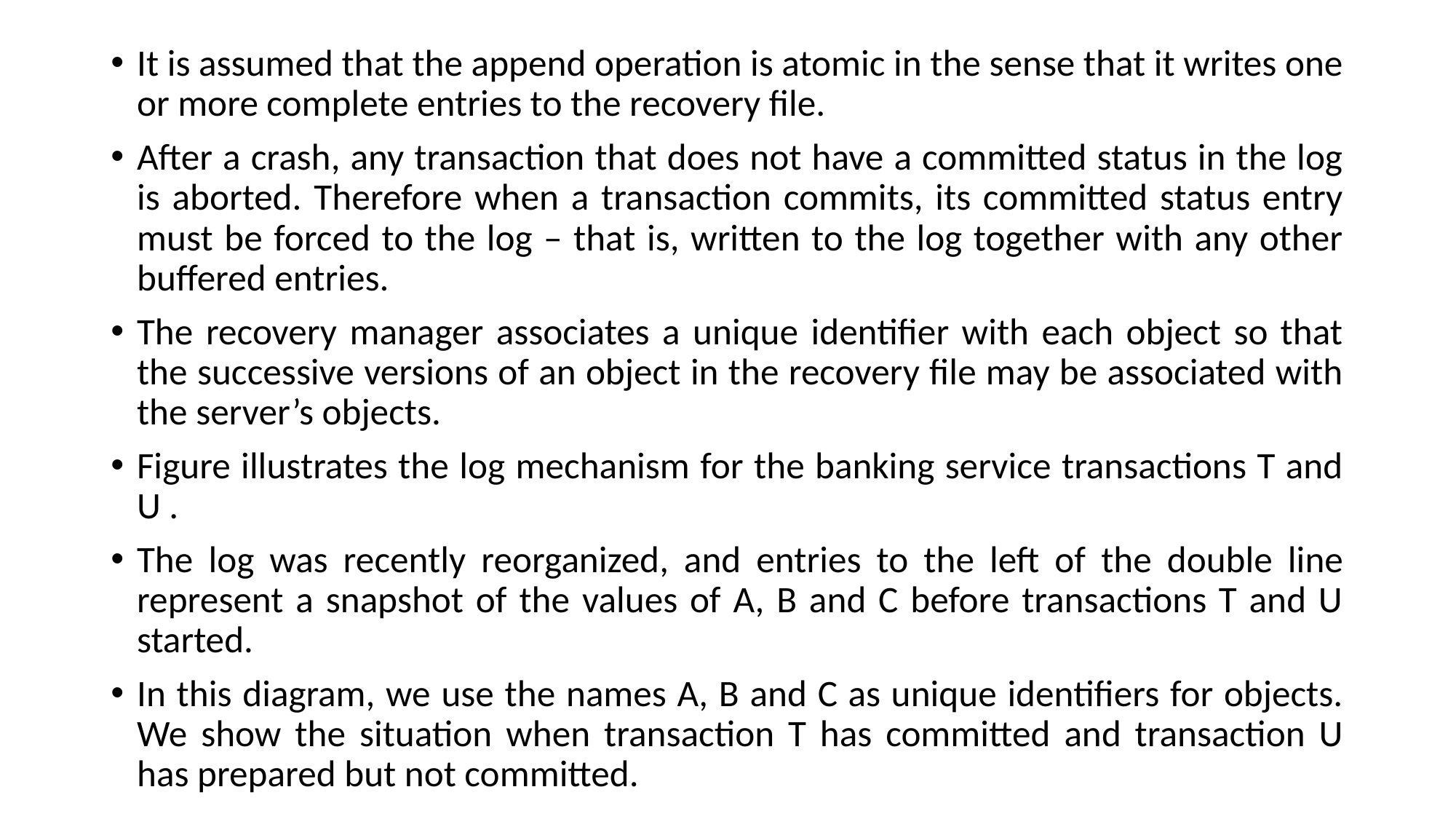

It is assumed that the append operation is atomic in the sense that it writes one or more complete entries to the recovery file.
After a crash, any transaction that does not have a committed status in the log is aborted. Therefore when a transaction commits, its committed status entry must be forced to the log – that is, written to the log together with any other buffered entries.
The recovery manager associates a unique identifier with each object so that the successive versions of an object in the recovery file may be associated with the server’s objects.
Figure illustrates the log mechanism for the banking service transactions T and U .
The log was recently reorganized, and entries to the left of the double line represent a snapshot of the values of A, B and C before transactions T and U started.
In this diagram, we use the names A, B and C as unique identifiers for objects. We show the situation when transaction T has committed and transaction U has prepared but not committed.